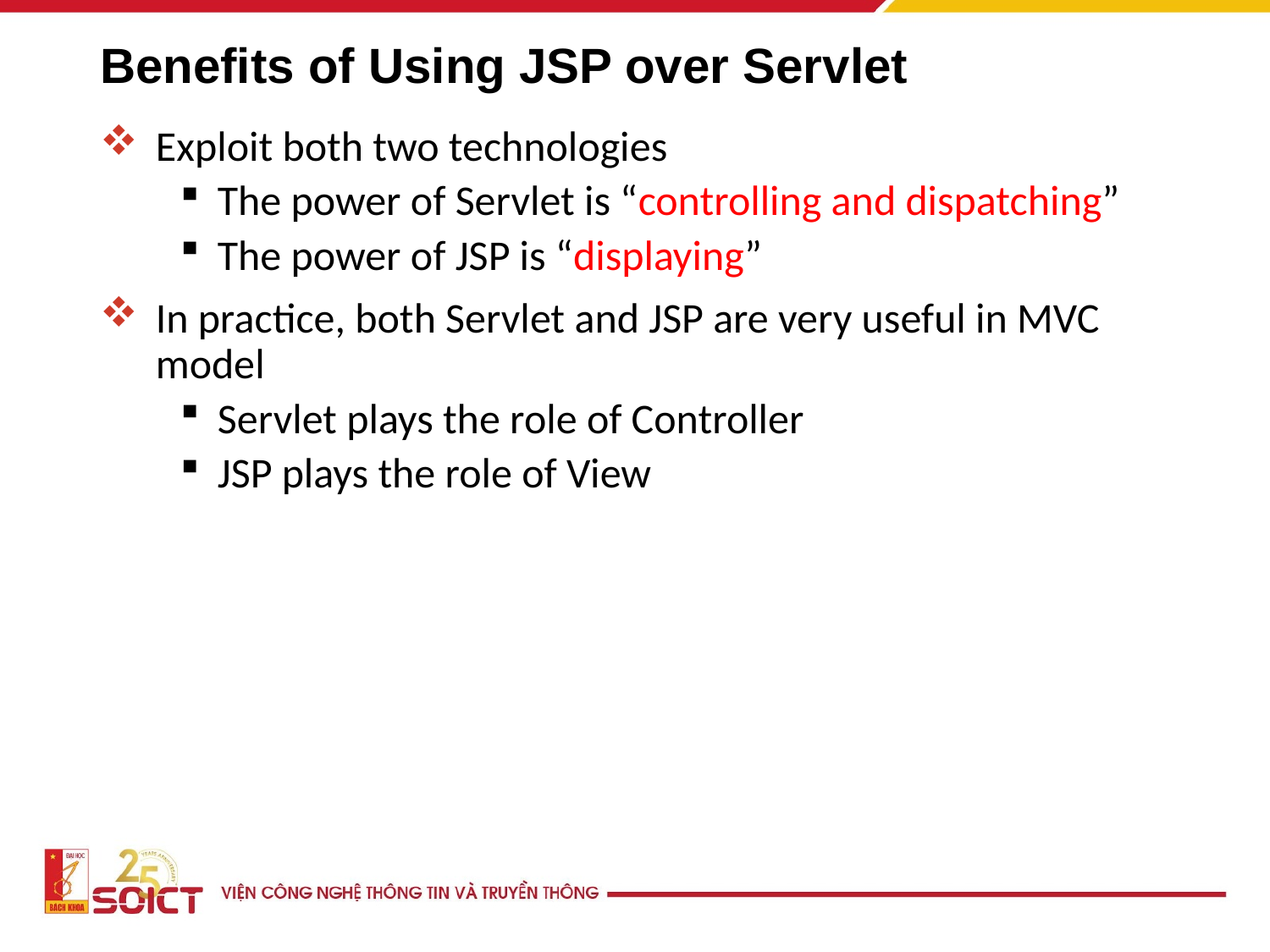

# Benefits of Using JSP over Servlet
Exploit both two technologies
The power of Servlet is “controlling and dispatching”
The power of JSP is “displaying”
In practice, both Servlet and JSP are very useful in MVC model
Servlet plays the role of Controller
JSP plays the role of View